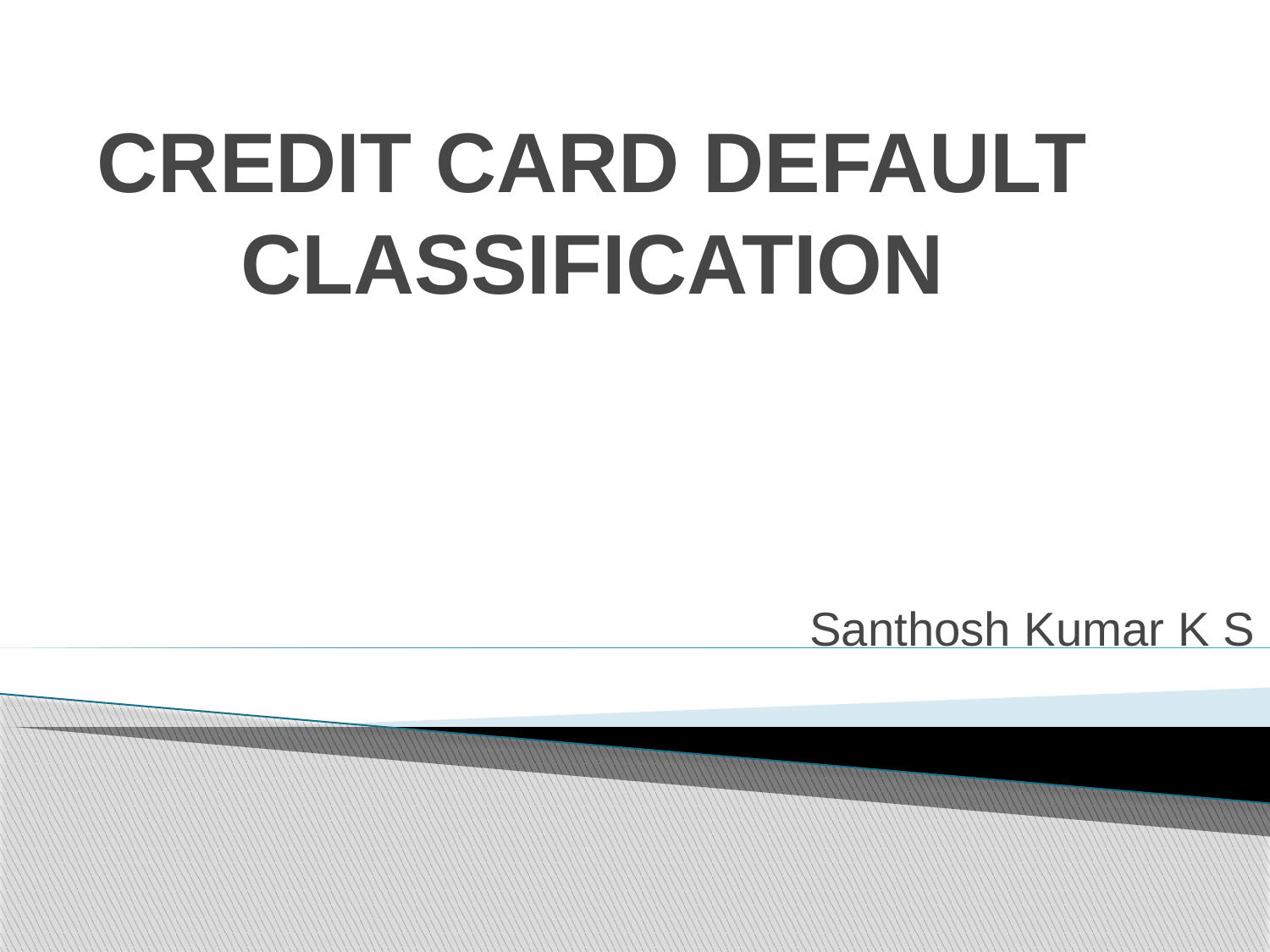

# CREDIT CARD DEFAULT CLASSIFICATION
Santhosh Kumar K S